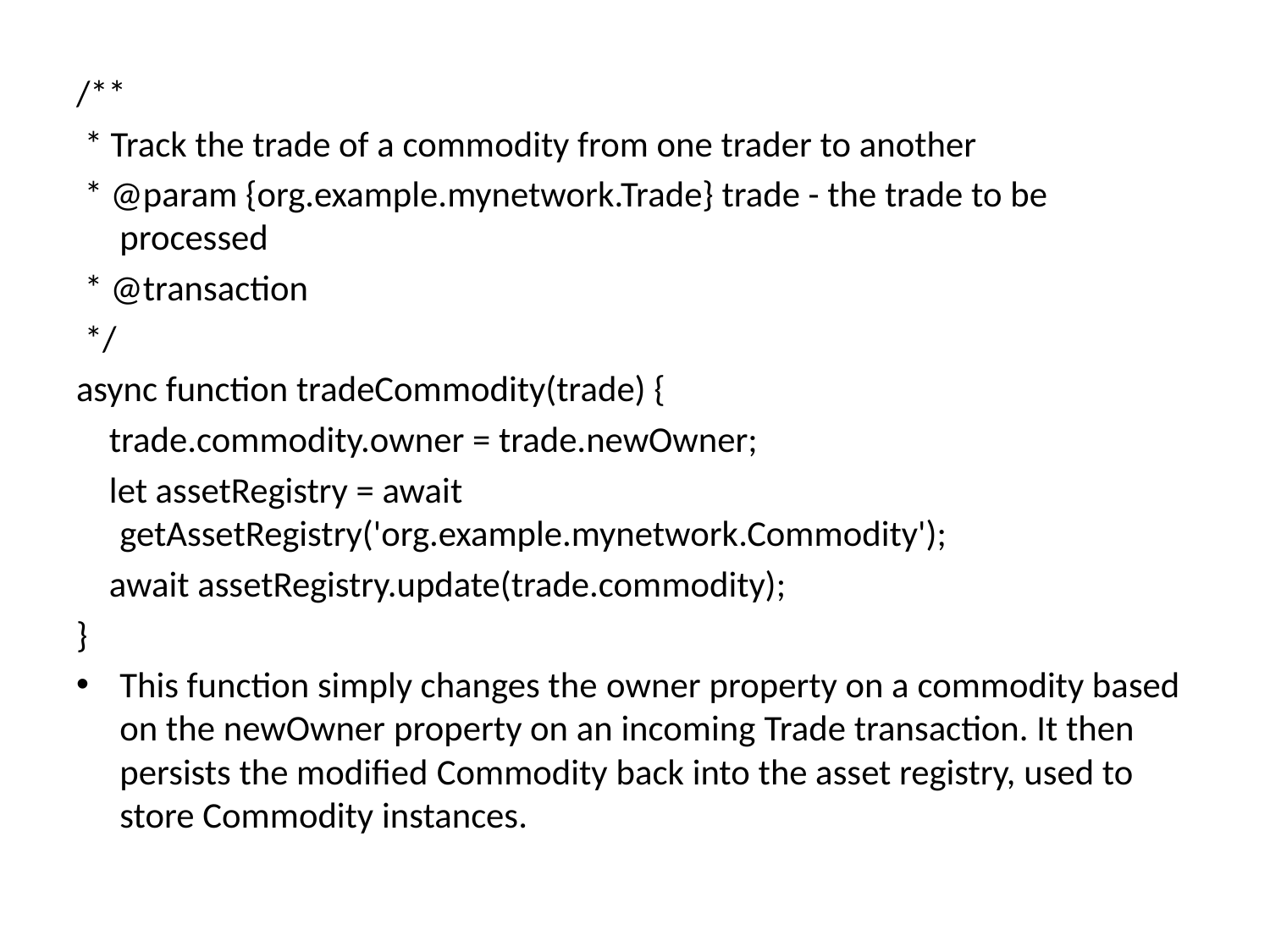

/**
 * Track the trade of a commodity from one trader to another
 * @param {org.example.mynetwork.Trade} trade - the trade to be processed
 * @transaction
 */
async function tradeCommodity(trade) {
    trade.commodity.owner = trade.newOwner;
    let assetRegistry = await getAssetRegistry('org.example.mynetwork.Commodity');
    await assetRegistry.update(trade.commodity);
}
This function simply changes the owner property on a commodity based on the newOwner property on an incoming Trade transaction. It then persists the modified Commodity back into the asset registry, used to store Commodity instances.